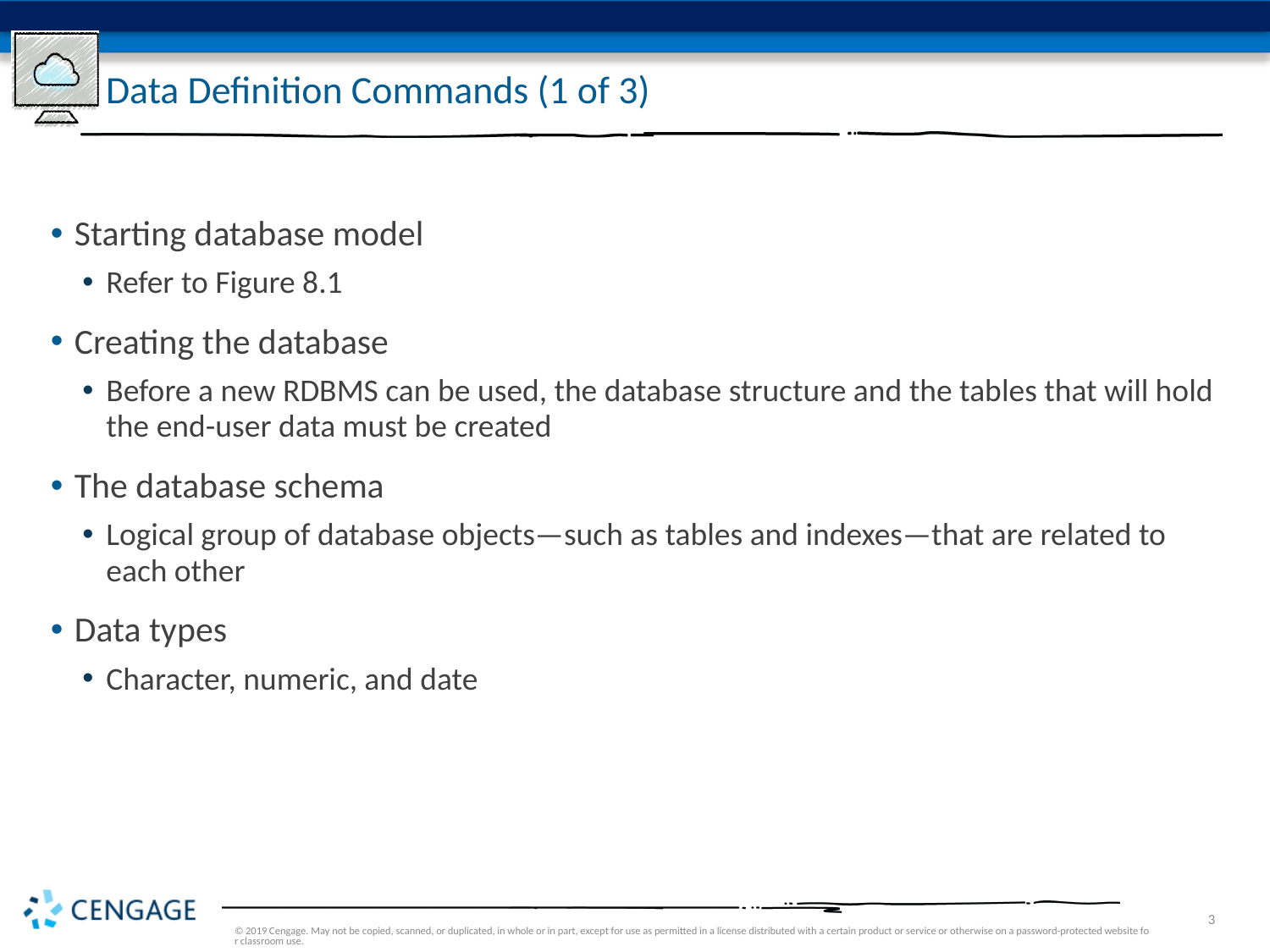

# Data Definition Commands (1 of 3)
Starting database model
Refer to Figure 8.1
Creating the database
Before a new RDBMS can be used, the database structure and the tables that will hold the end-user data must be created
The database schema
Logical group of database objects—such as tables and indexes—that are related to each other
Data types
Character, numeric, and date
© 2019 Cengage. May not be copied, scanned, or duplicated, in whole or in part, except for use as permitted in a license distributed with a certain product or service or otherwise on a password-protected website for classroom use.